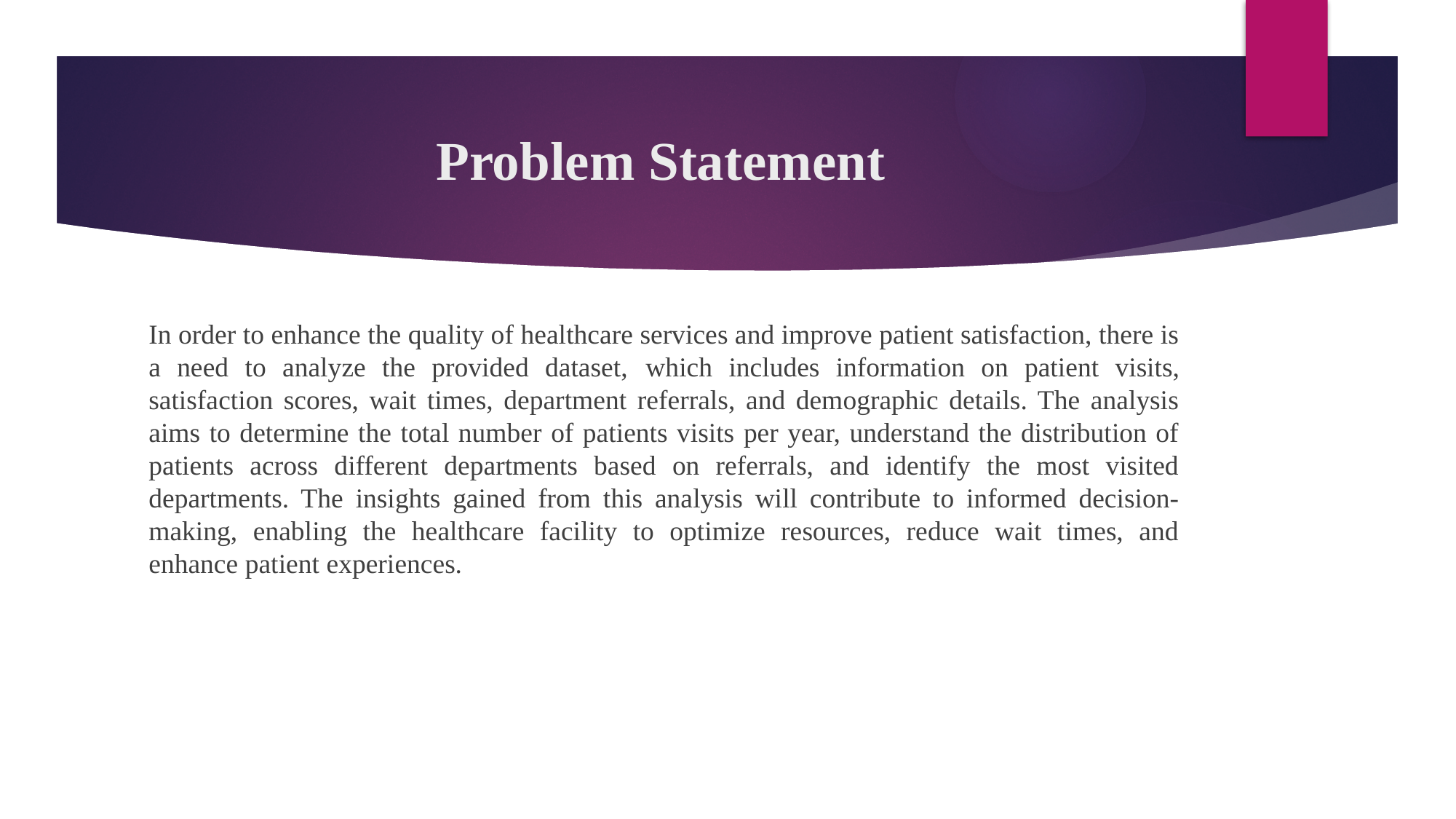

# Problem Statement
In order to enhance the quality of healthcare services and improve patient satisfaction, there is a need to analyze the provided dataset, which includes information on patient visits, satisfaction scores, wait times, department referrals, and demographic details. The analysis aims to determine the total number of patients visits per year, understand the distribution of patients across different departments based on referrals, and identify the most visited departments. The insights gained from this analysis will contribute to informed decision-making, enabling the healthcare facility to optimize resources, reduce wait times, and enhance patient experiences.